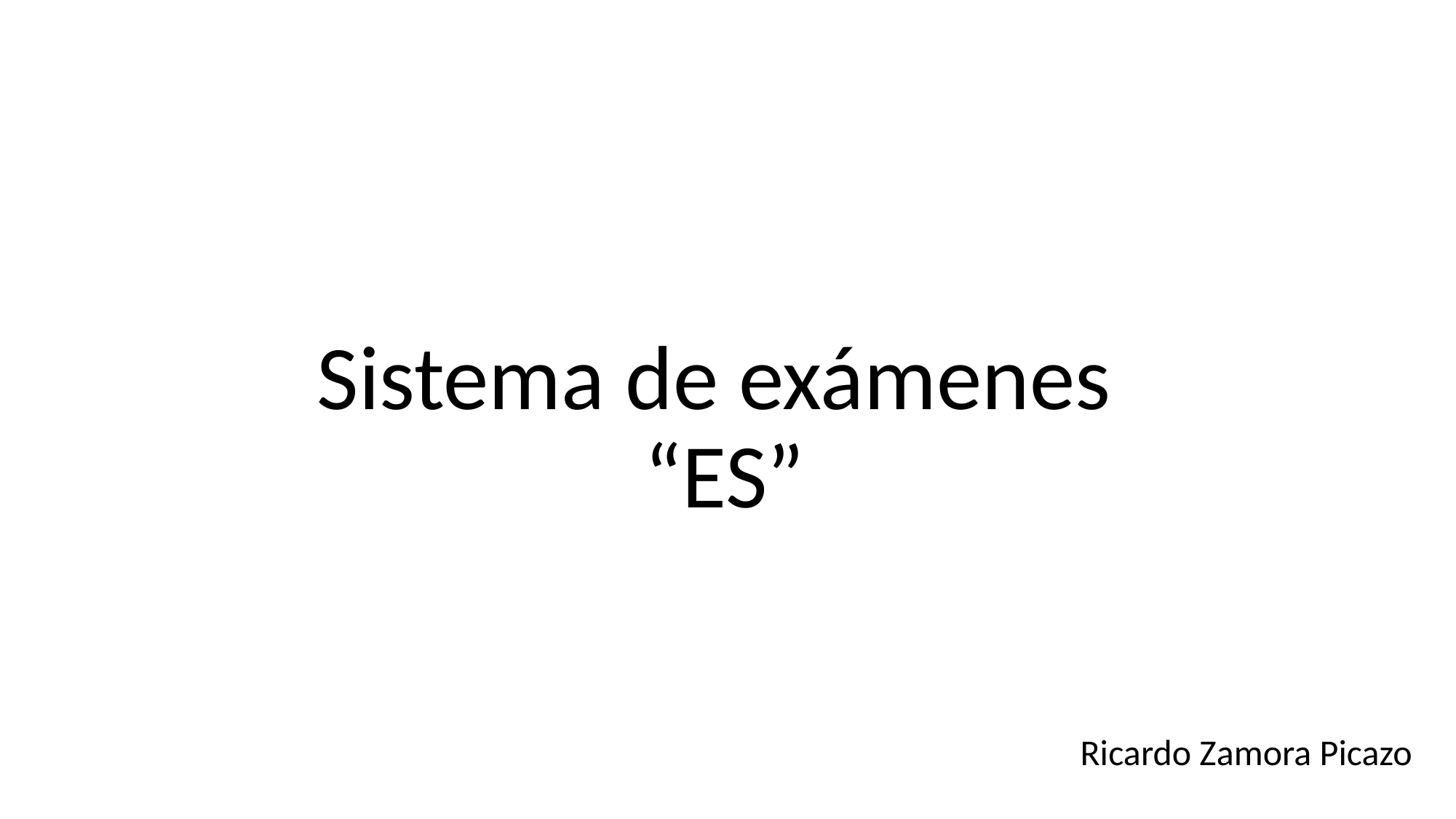

# Sistema de exámenes “ES”
Ricardo Zamora Picazo